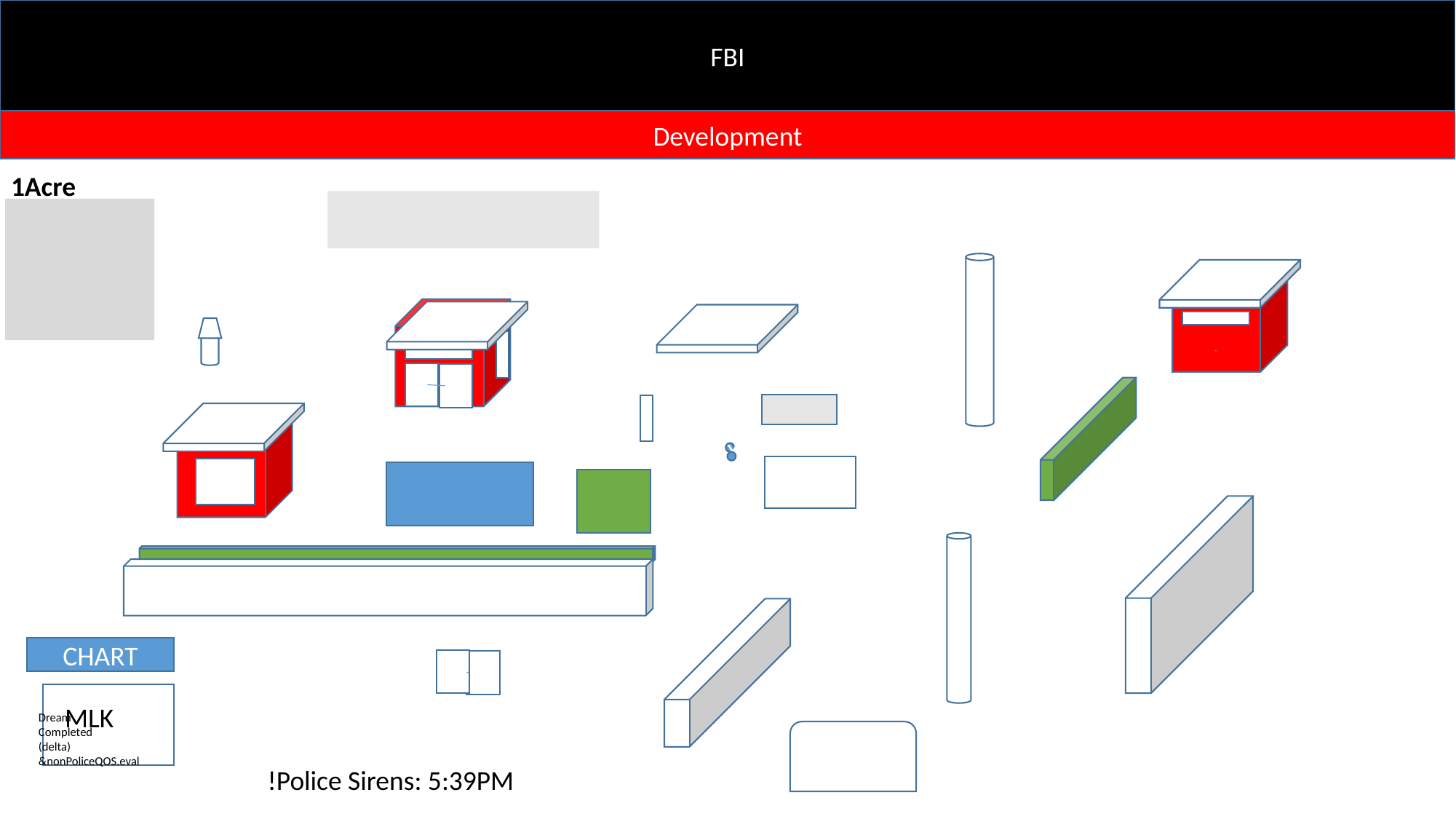

FBI
Development
1Acre

x

CHART

MLK
Dream
Completed
(delta)
&nonPoliceQOS.eval

!Police Sirens: 5:39PM